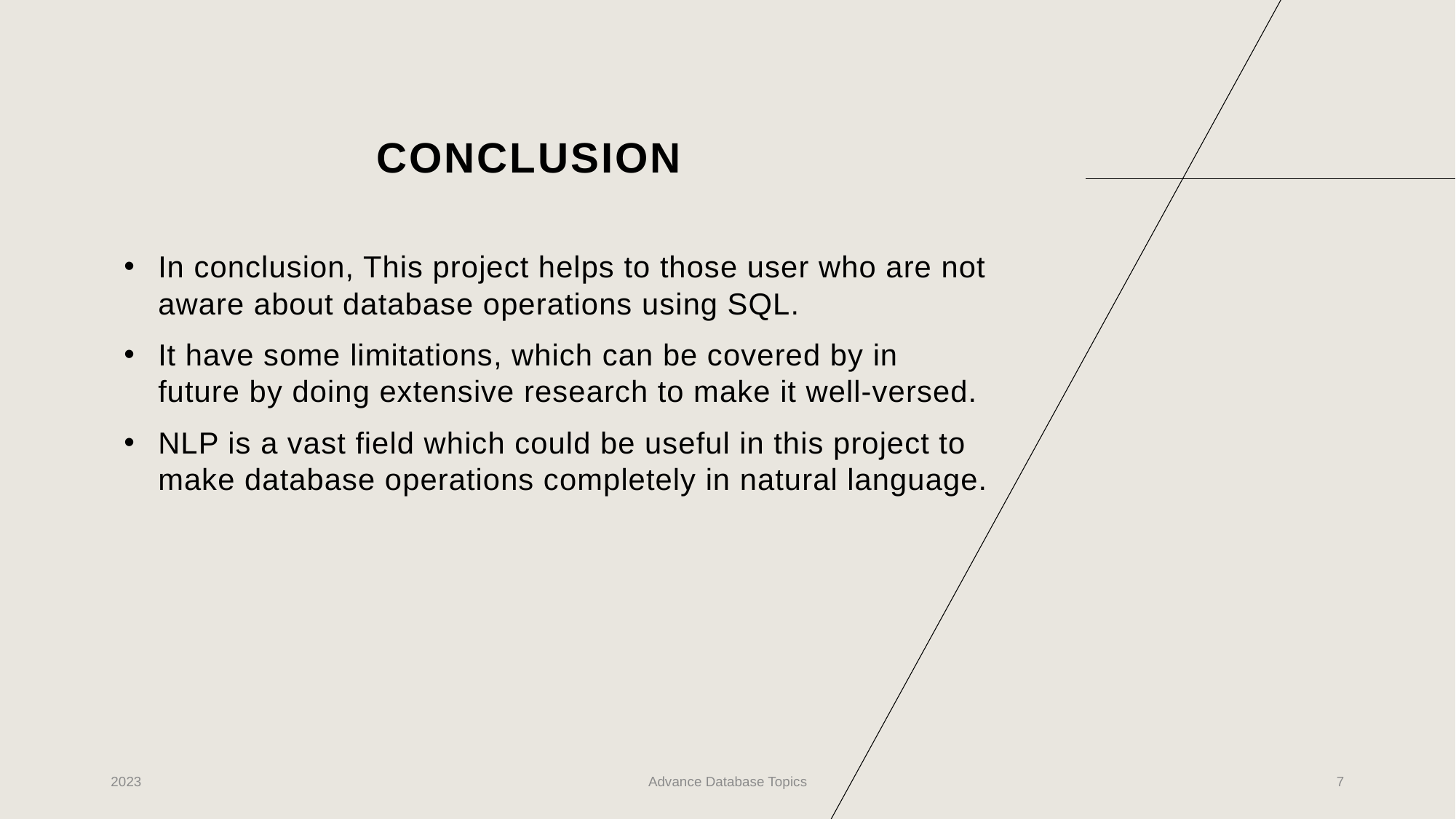

# Conclusion
In conclusion, This project helps to those user who are not aware about database operations using SQL.
It have some limitations, which can be covered by in future by doing extensive research to make it well-versed.
NLP is a vast field which could be useful in this project to make database operations completely in natural language.
2023
Advance Database Topics
7